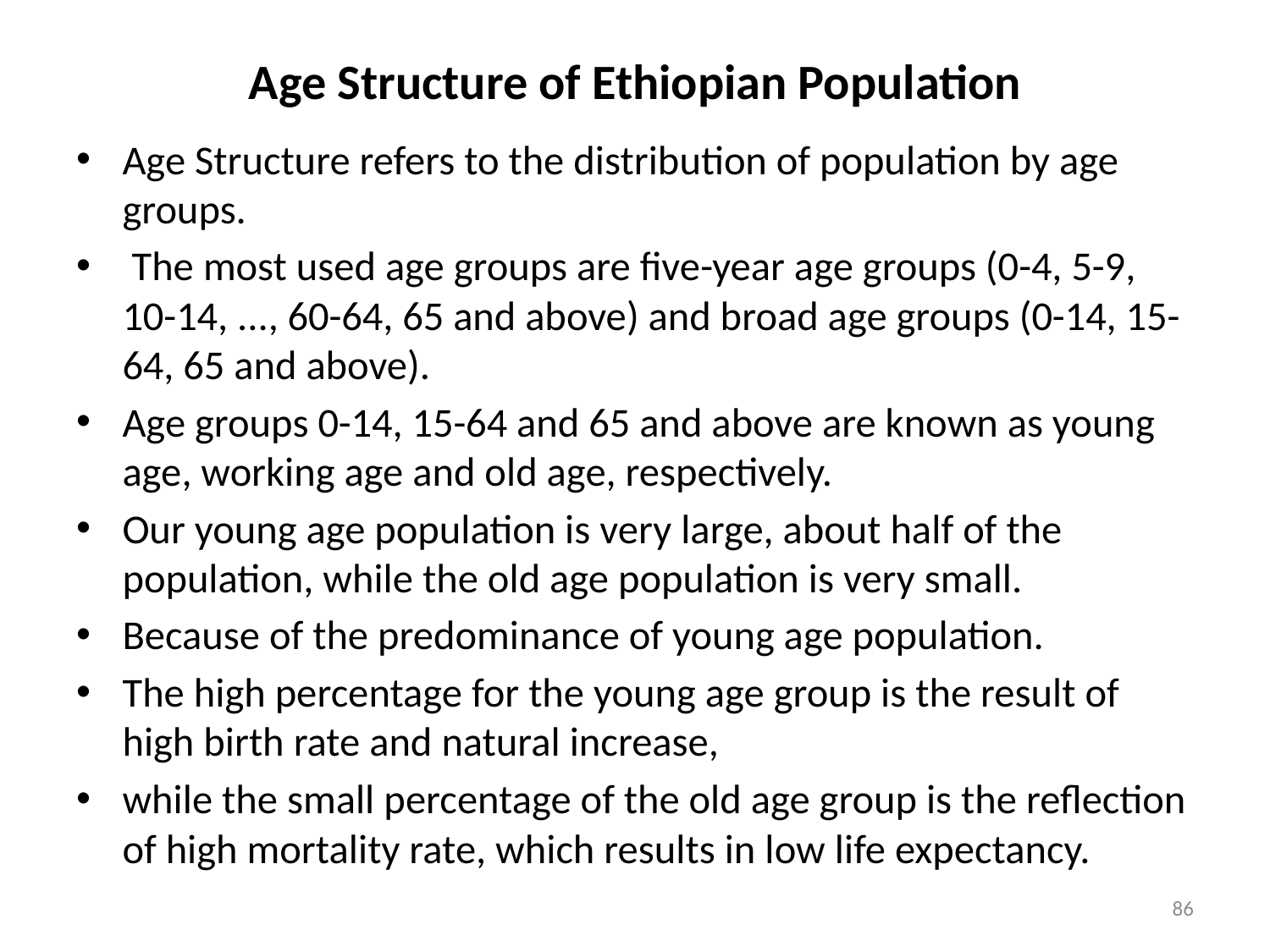

# Age Structure of Ethiopian Population
Age Structure refers to the distribution of population by age groups.
 The most used age groups are five-year age groups (0-4, 5-9, 10-14, ..., 60-64, 65 and above) and broad age groups (0-14, 15-64, 65 and above).
Age groups 0-14, 15-64 and 65 and above are known as young age, working age and old age, respectively.
Our young age population is very large, about half of the population, while the old age population is very small.
Because of the predominance of young age population.
The high percentage for the young age group is the result of high birth rate and natural increase,
while the small percentage of the old age group is the reflection of high mortality rate, which results in low life expectancy.
86